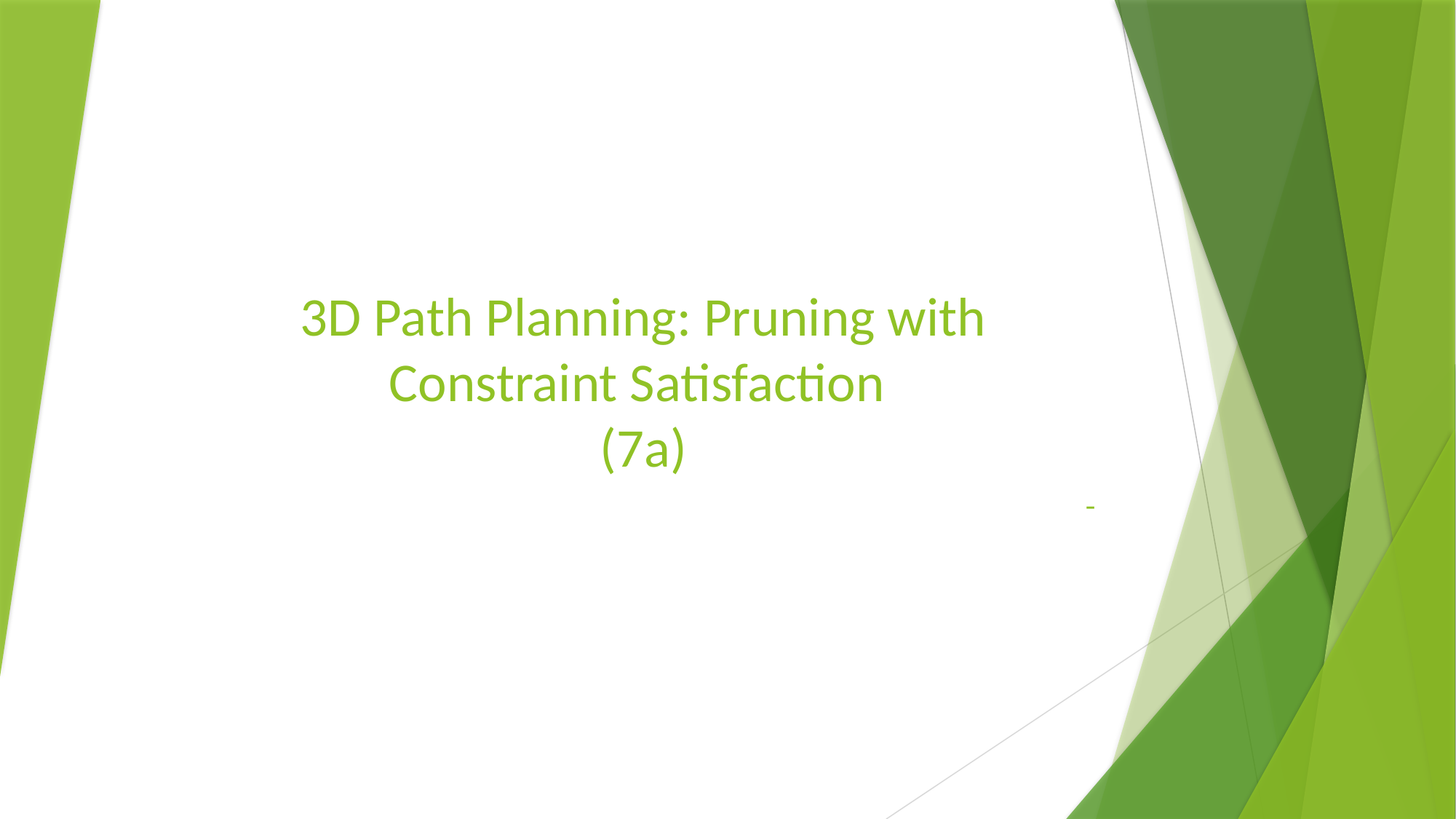

# 3D Path Planning: Pruning with Constraint Satisfaction (7a)
-